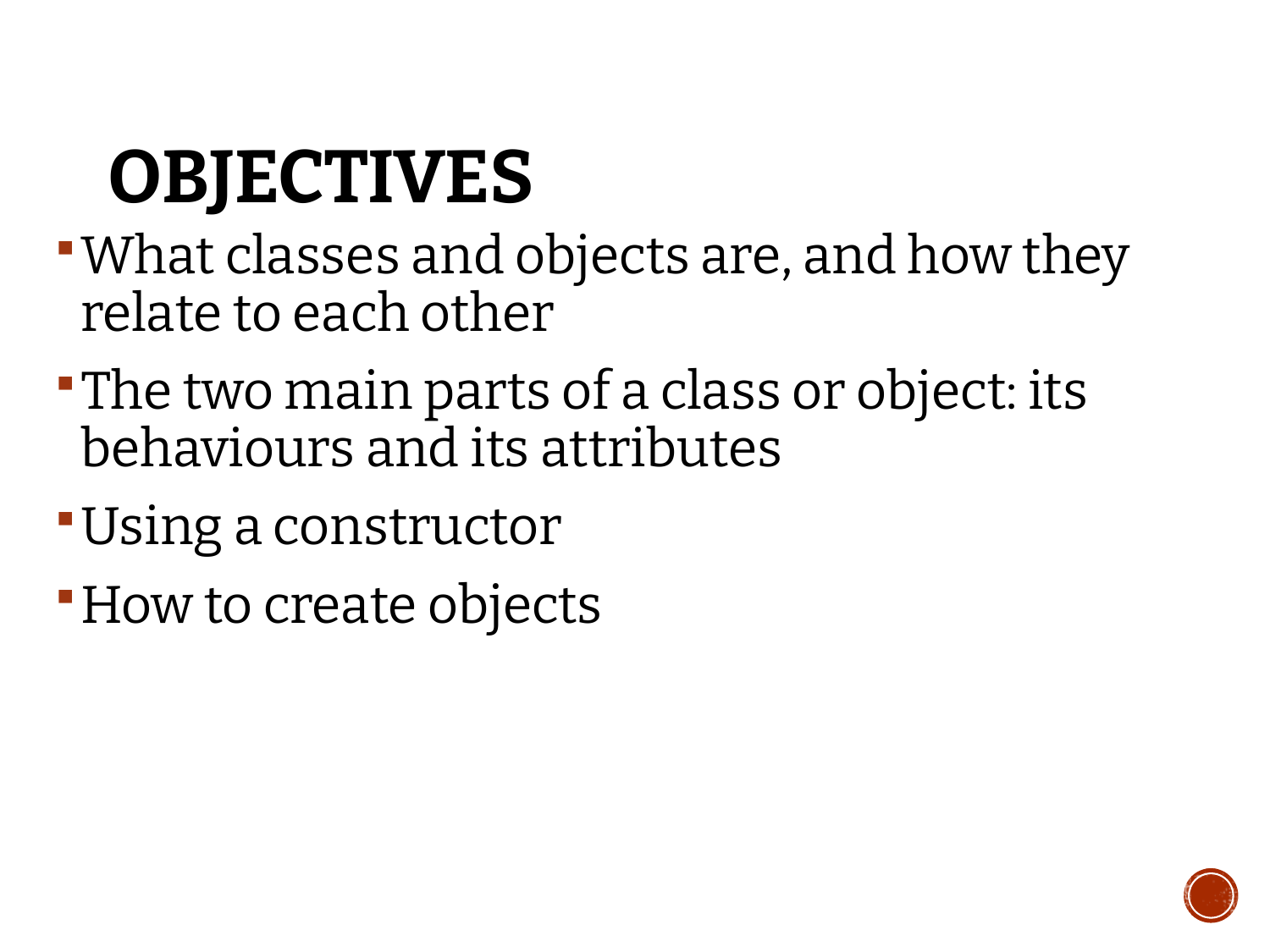

# Objectives
What classes and objects are, and how they relate to each other
The two main parts of a class or object: its behaviours and its attributes
Using a constructor
How to create objects